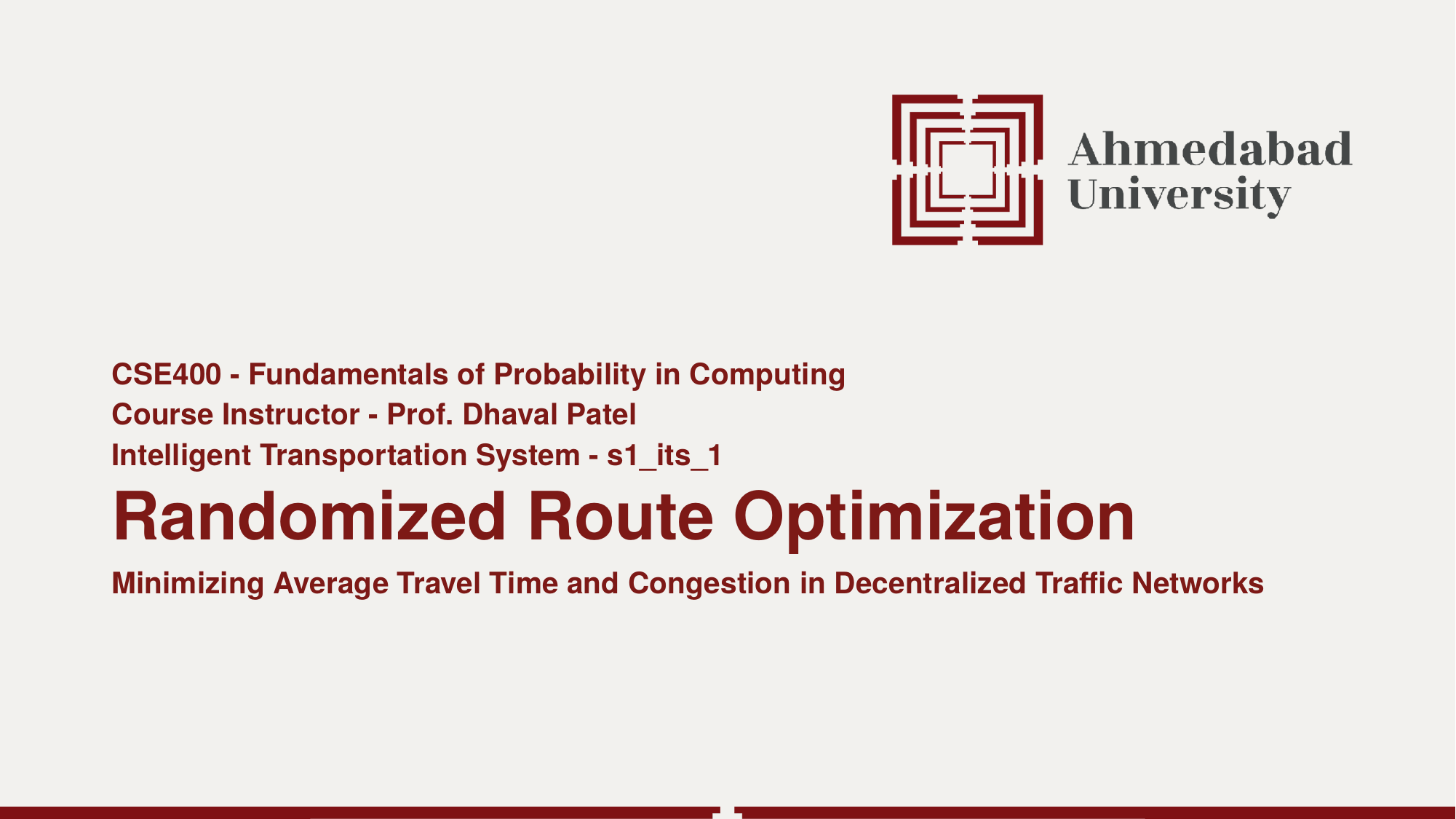

CSE400 - Fundamentals of Probability in Computing
Course Instructor - Prof. Dhaval Patel
Intelligent Transportation System - s1_its_1
Randomized Route Optimization
Minimizing Average Travel Time and Congestion in Decentralized Traffic Networks